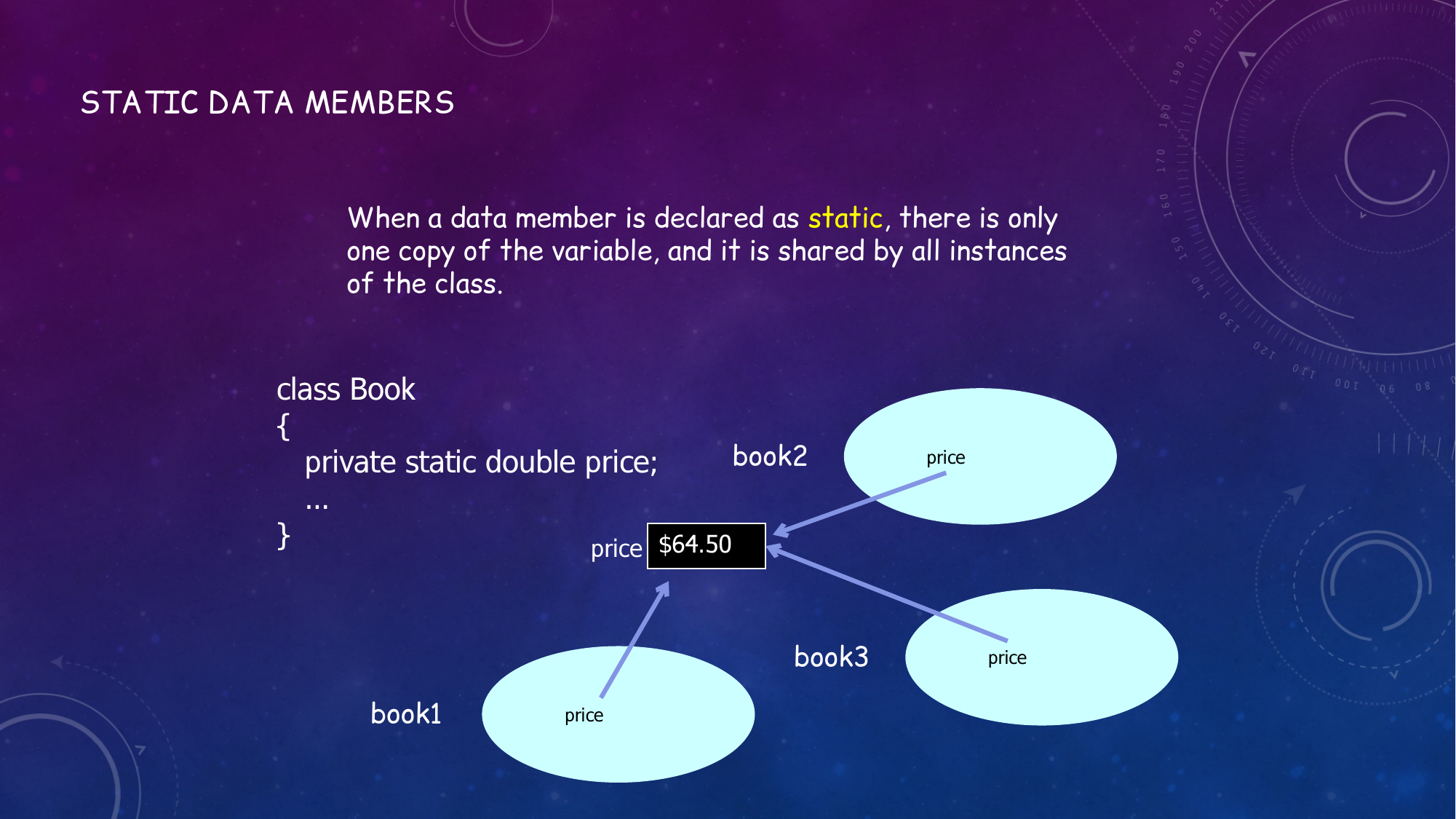

# Static Data Members
When a data member is declared as static, there is only
one copy of the variable, and it is shared by all instances
of the class.
class Book
{
   private static double price;
   …
}

book2
price

$64.50
price

book3
price

book1
price